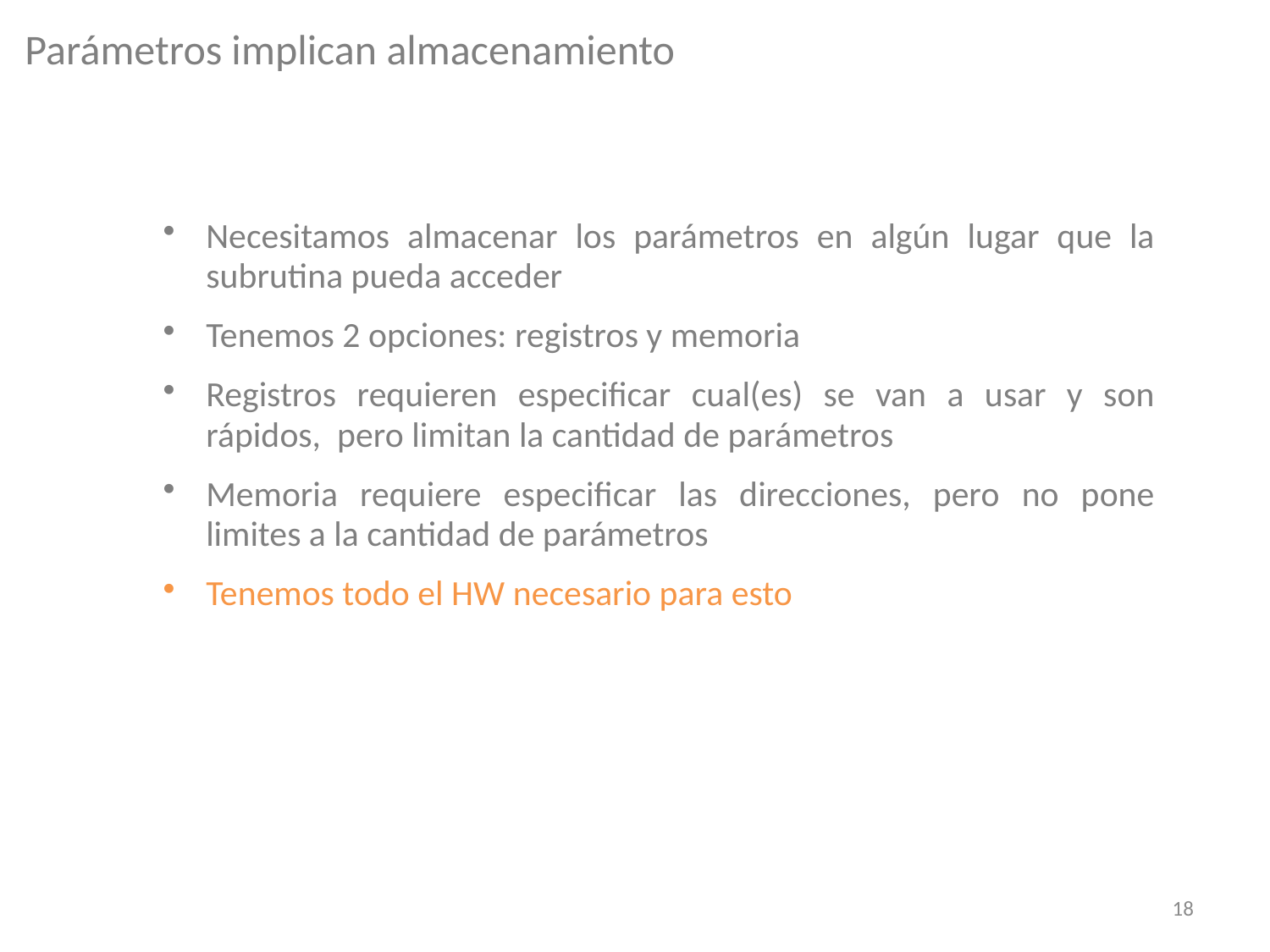

Parámetros implican almacenamiento
Necesitamos almacenar los parámetros en algún lugar que la subrutina pueda acceder
Tenemos 2 opciones: registros y memoria
Registros requieren especificar cual(es) se van a usar y son rápidos,  pero limitan la cantidad de parámetros
Memoria requiere especificar las direcciones, pero no pone limites a la cantidad de parámetros
Tenemos todo el HW necesario para esto
18